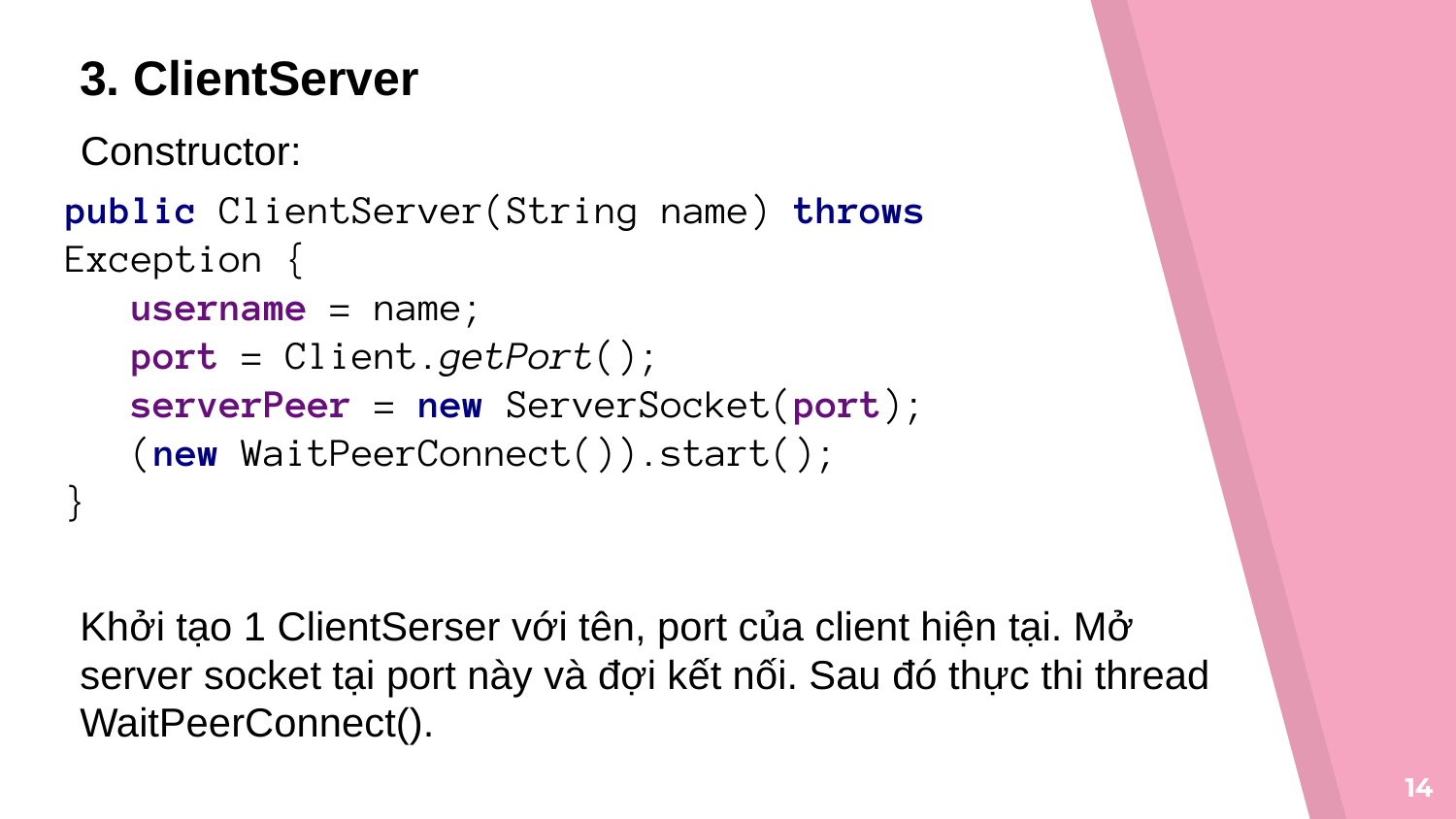

3. ClientServer
Constructor:
public ClientServer(String name) throws Exception {
   username = name;
   port = Client.getPort();
   serverPeer = new ServerSocket(port);
   (new WaitPeerConnect()).start();
}
Khởi tạo 1 ClientSerser với tên, port của client hiện tại. Mở server socket tại port này và đợi kết nối. Sau đó thực thi thread WaitPeerConnect().
14